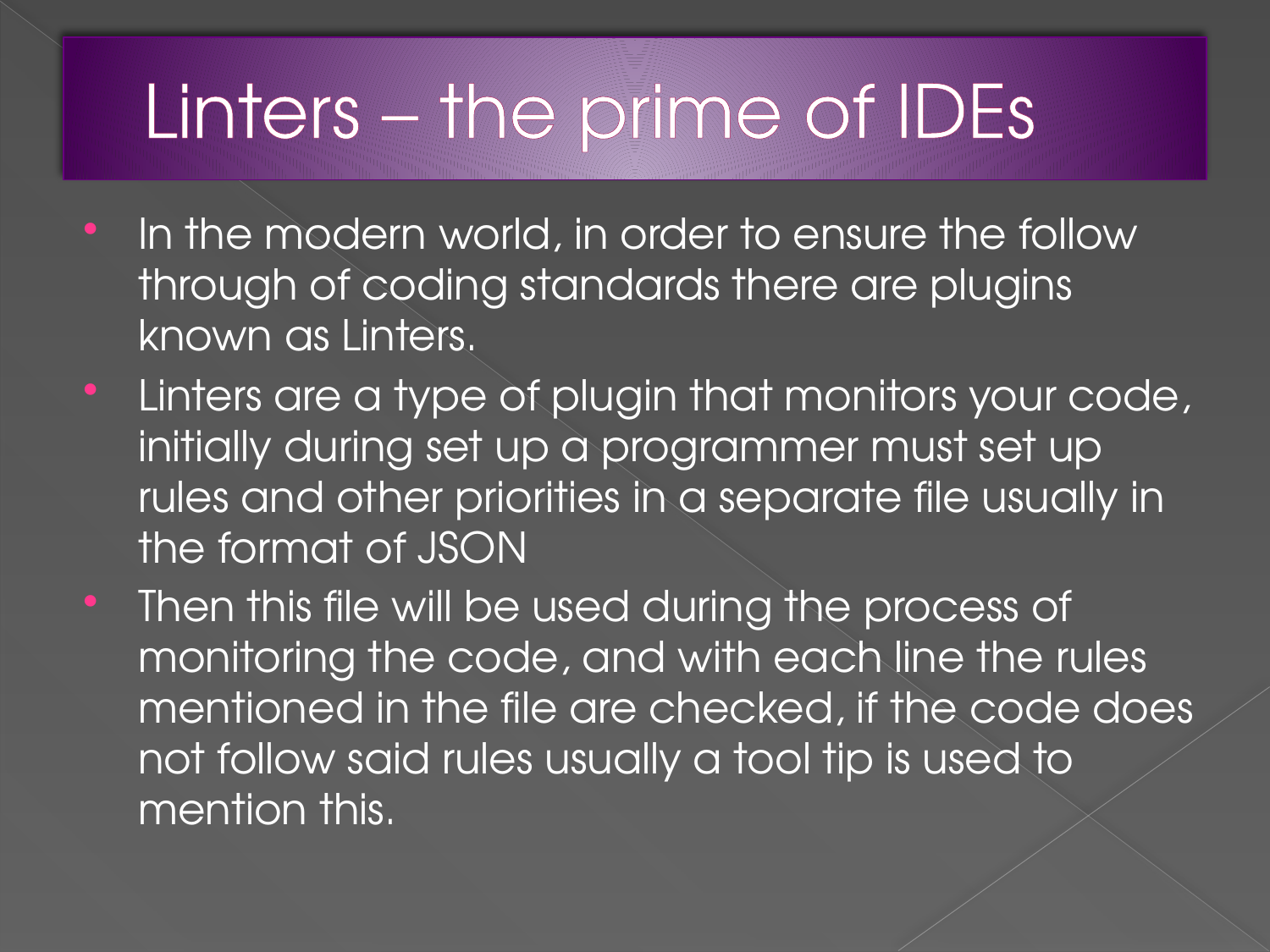

# Linters – the prime of IDEs
In the modern world, in order to ensure the follow through of coding standards there are plugins known as Linters.
Linters are a type of plugin that monitors your code, initially during set up a programmer must set up rules and other priorities in a separate file usually in the format of JSON
Then this file will be used during the process of monitoring the code, and with each line the rules mentioned in the file are checked, if the code does not follow said rules usually a tool tip is used to mention this.